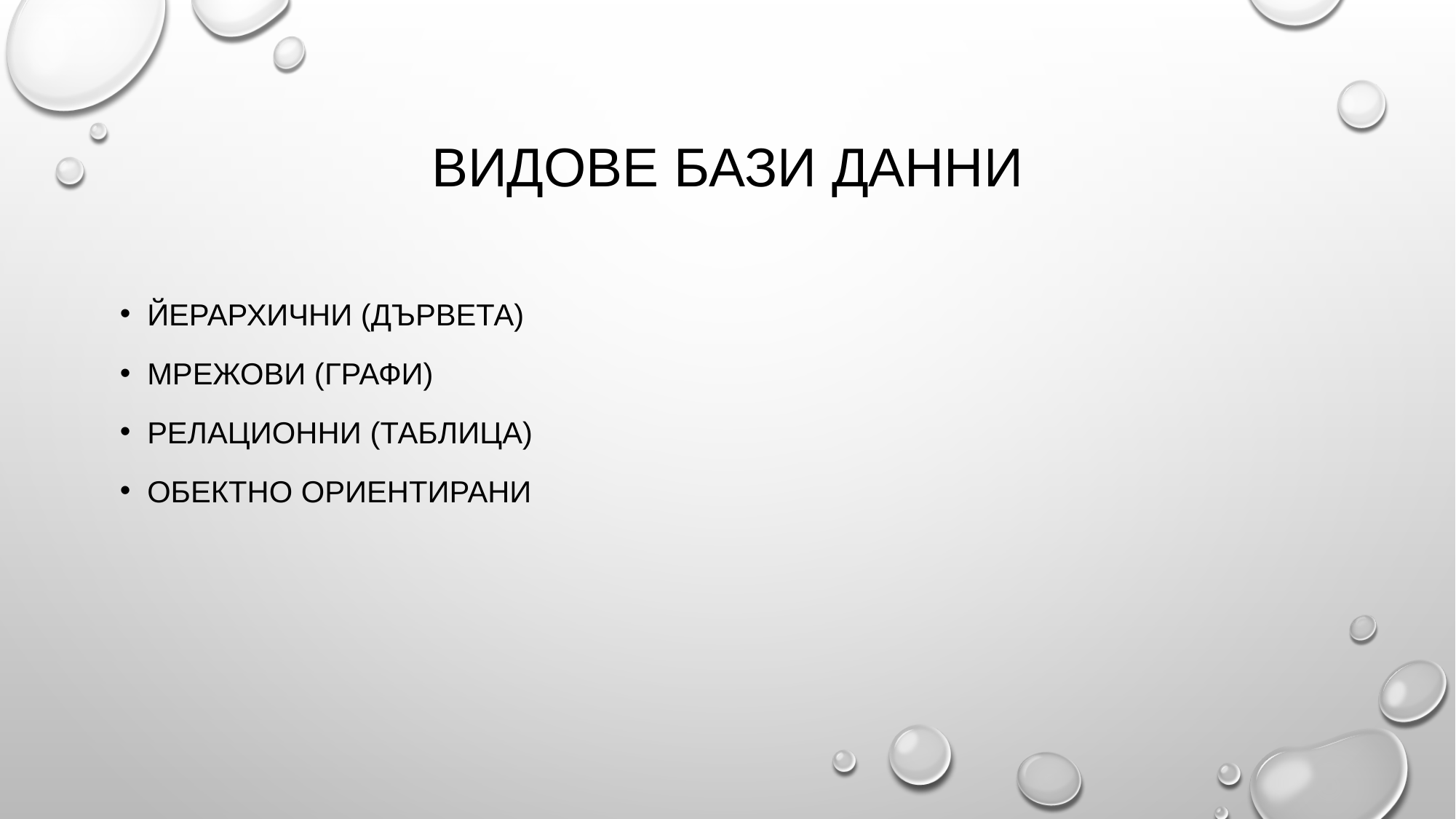

# ВИдове бази данни
Йерархични (дървета)
Мрежови (графи)
Релационни (таблица)
Обектно ориентирани